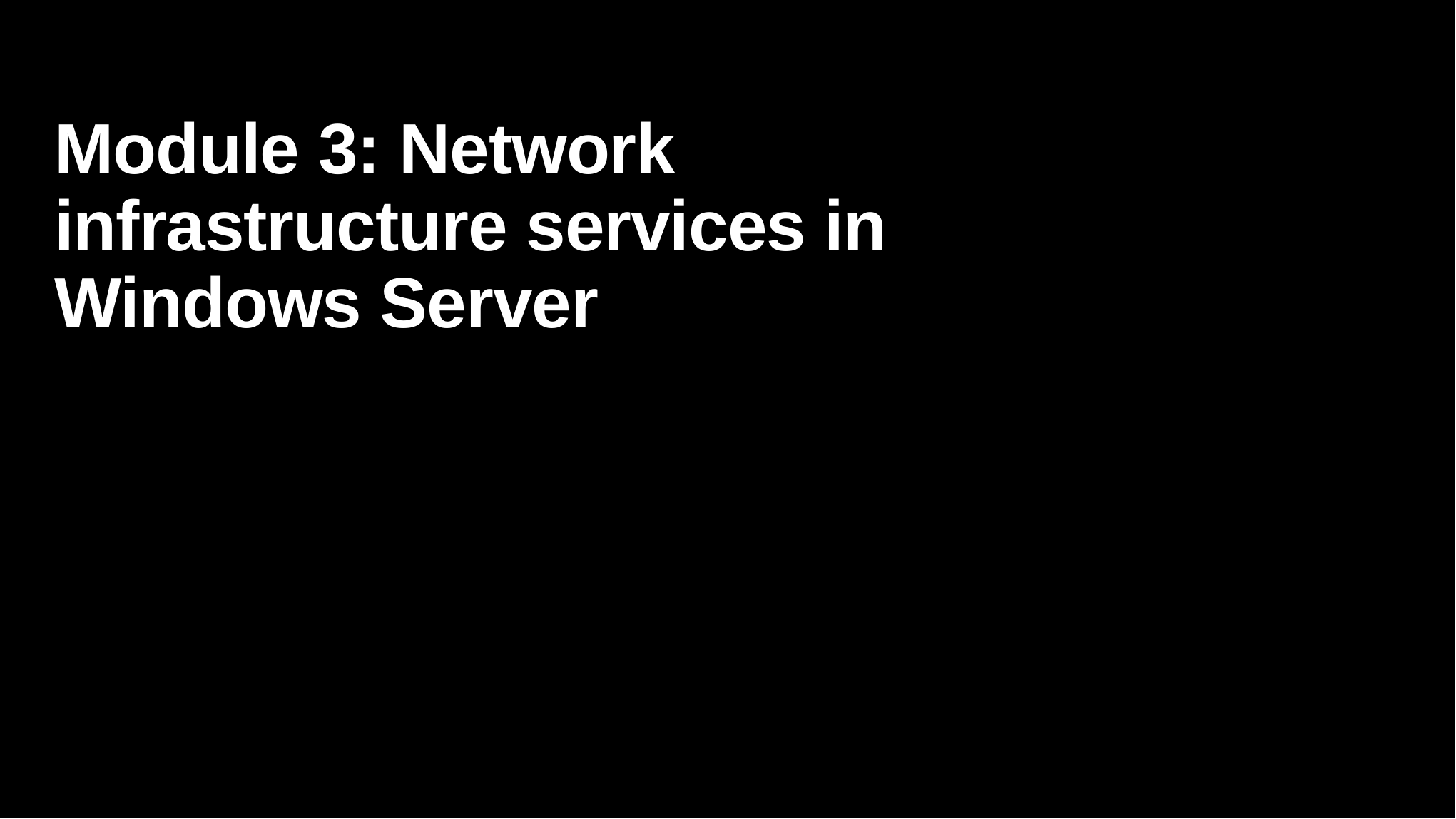

# Module 3: Network infrastructure services in Windows Server